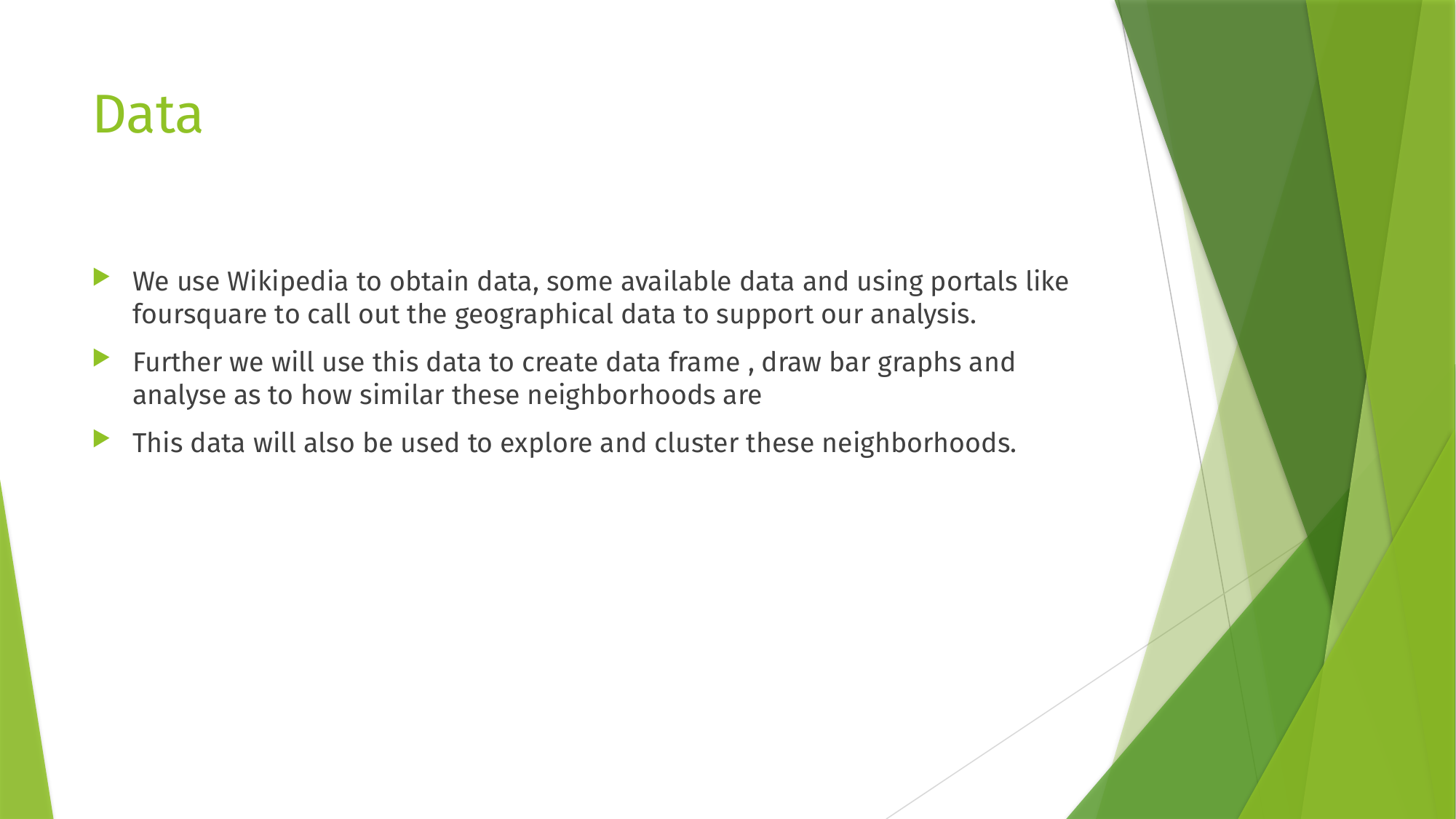

# Data
We use Wikipedia to obtain data, some available data and using portals like foursquare to call out the geographical data to support our analysis.
Further we will use this data to create data frame , draw bar graphs and analyse as to how similar these neighborhoods are
This data will also be used to explore and cluster these neighborhoods.